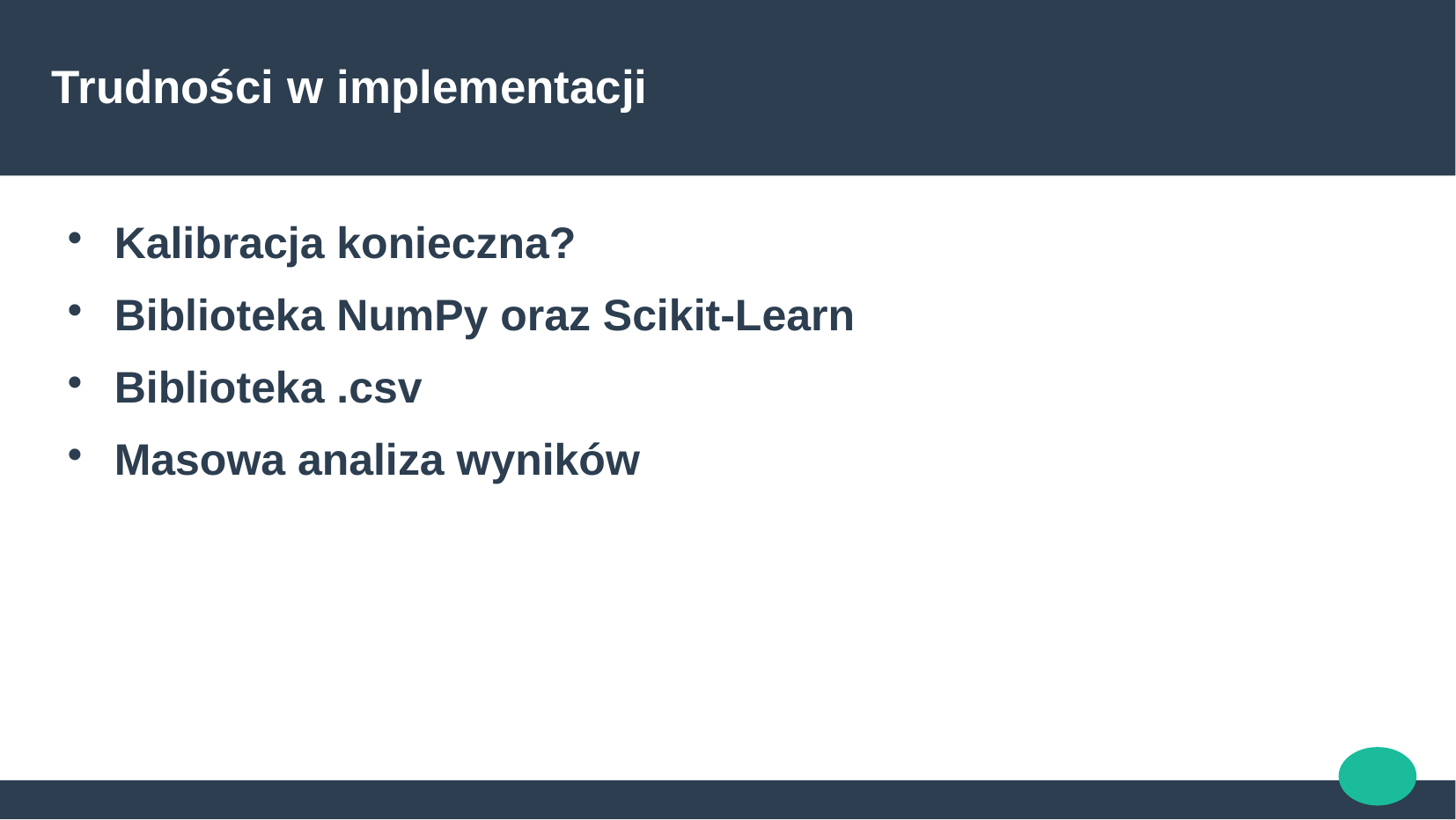

Trudności w implementacji
Kalibracja konieczna?
Biblioteka NumPy oraz Scikit-Learn
Biblioteka .csv
Masowa analiza wyników